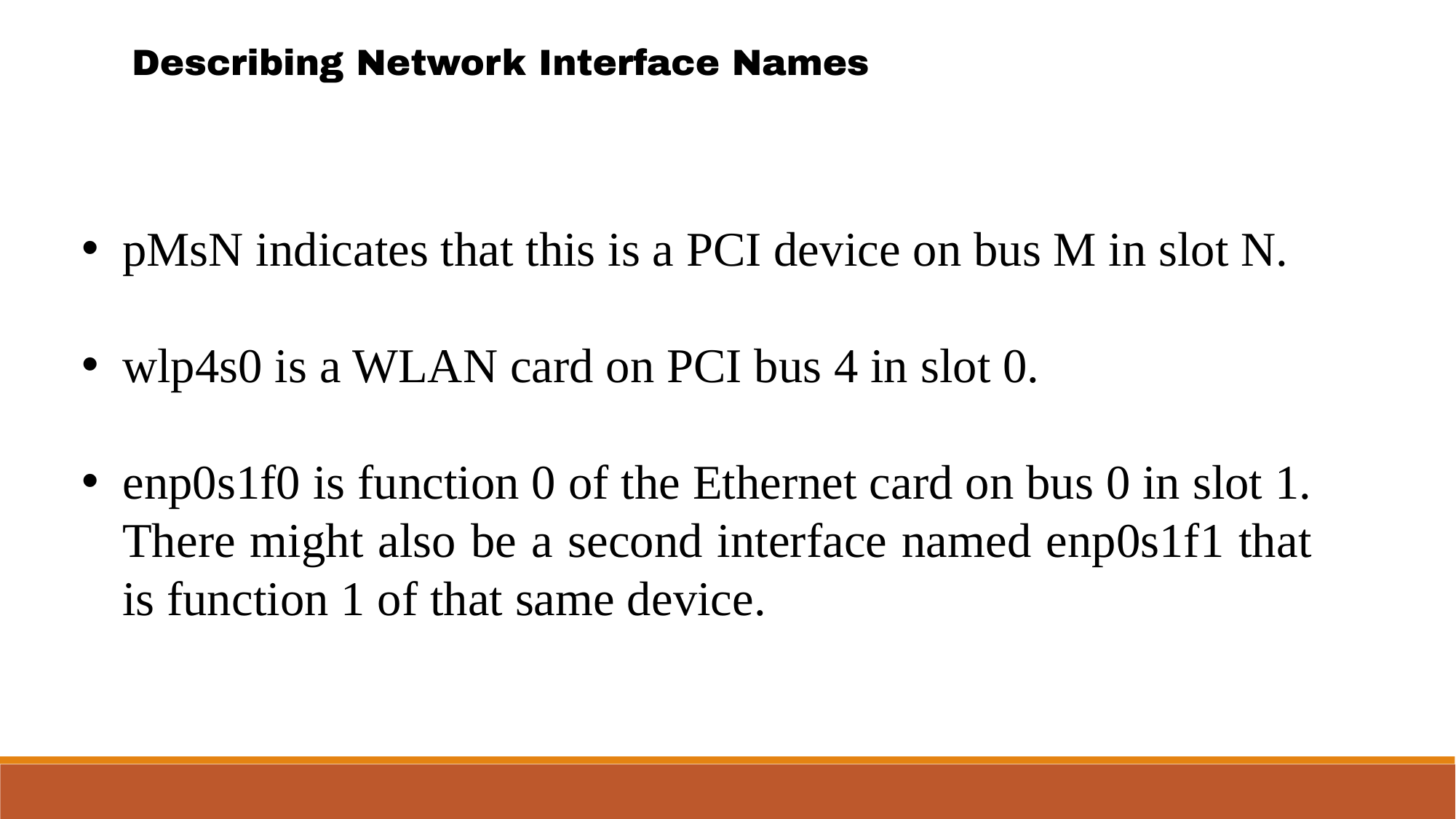

Describing Network Interface Names

pMsN indicates that this is a PCI device on bus M in slot N.

wlp4s0 is a WLAN card on PCI bus 4 in slot 0.

enp0s1f0 is function 0 of the Ethernet card on bus 0 in slot 1. There might also be a second interface named enp0s1f1 that is function 1 of that same device.